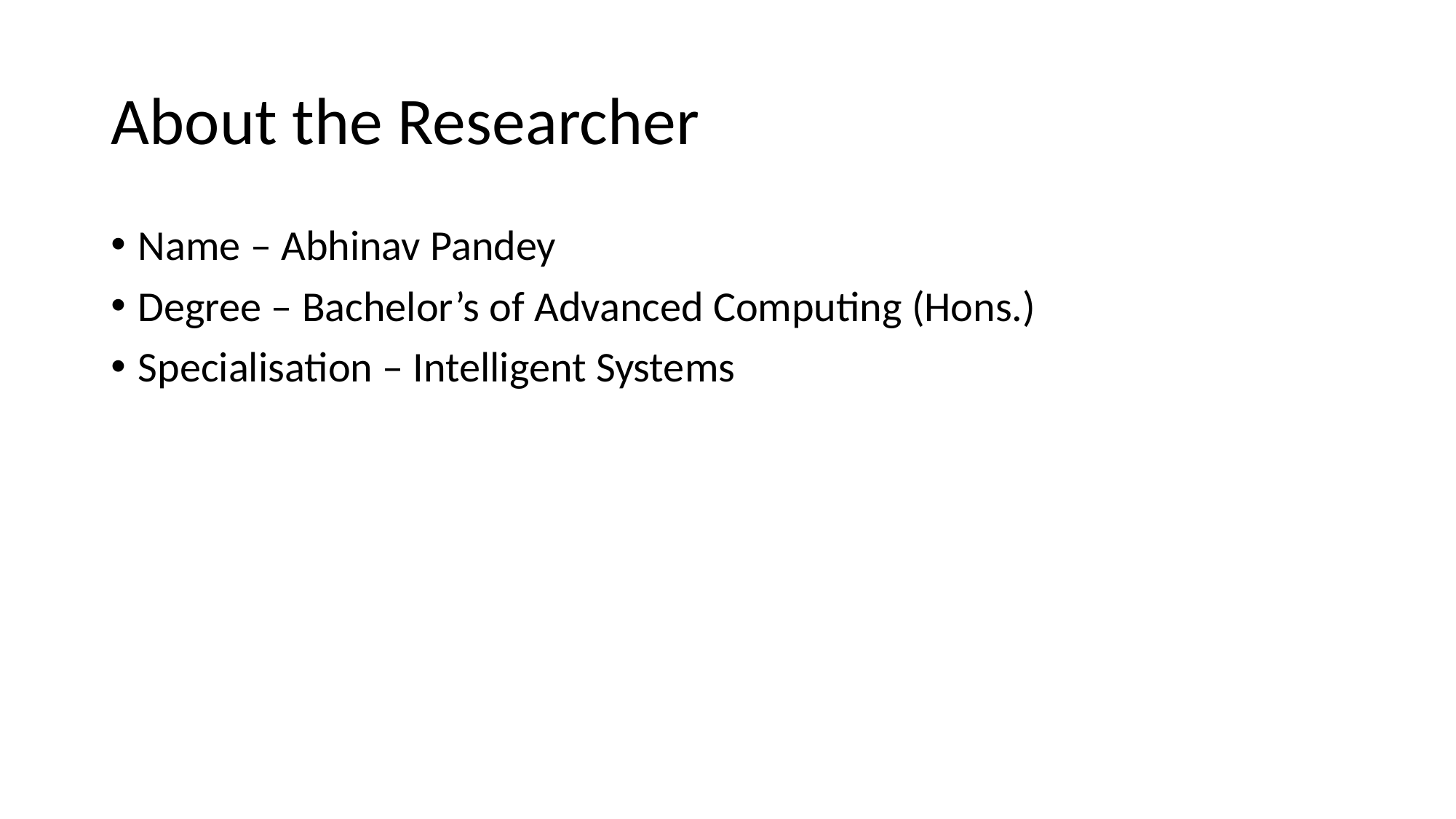

# About the Researcher
Name – Abhinav Pandey
Degree – Bachelor’s of Advanced Computing (Hons.)
Specialisation – Intelligent Systems